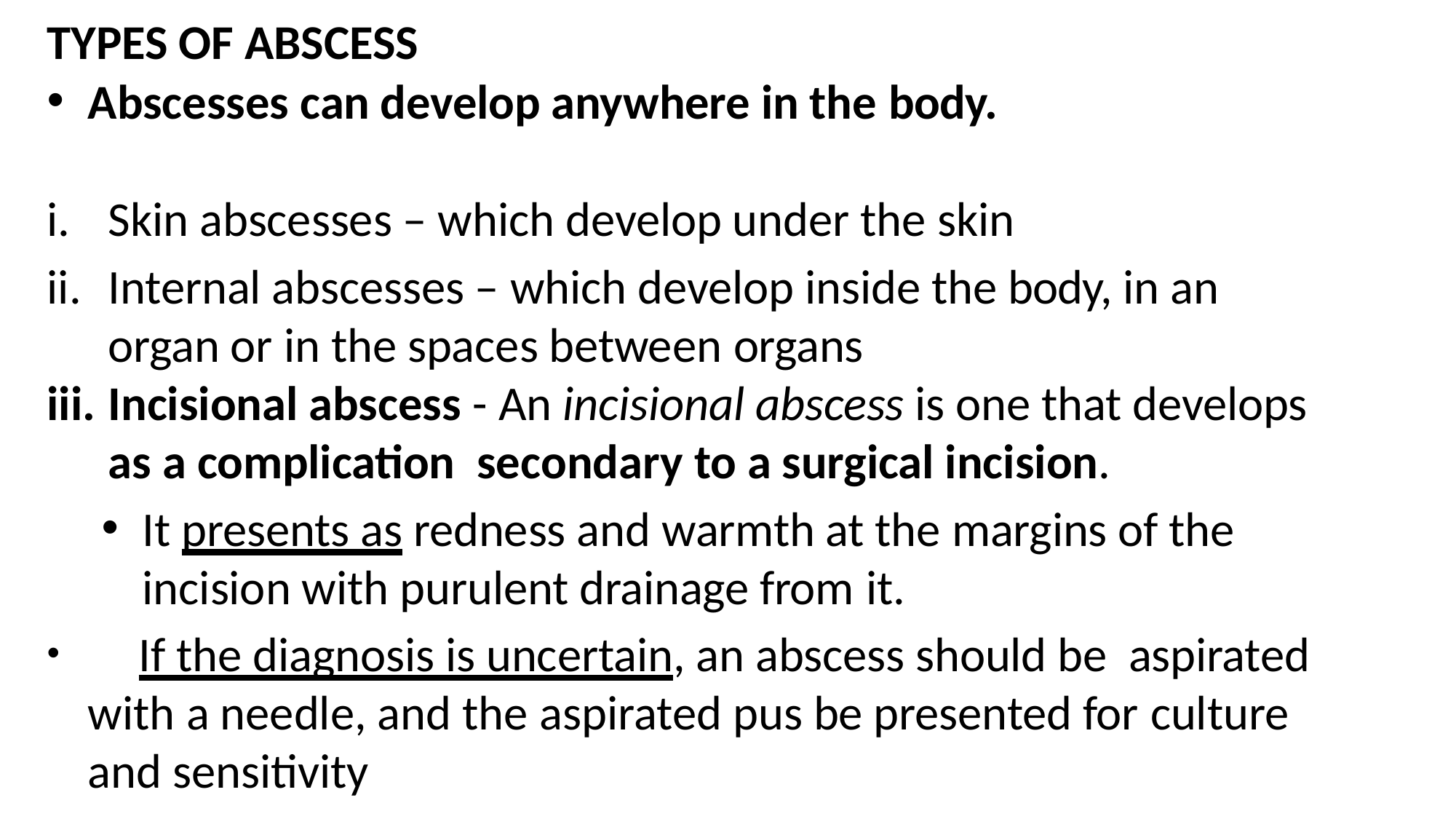

TYPES OF ABSCESS
Abscesses can develop anywhere in the body.

Skin abscesses – which develop under the skin
Internal abscesses – which develop inside the body, in an  organ or in the spaces between organs
Incisional abscess - An incisional abscess is one that develops as a complication  secondary to a surgical incision.
It presents as redness and warmth at the margins of the  incision with purulent drainage from it.
	If the diagnosis is uncertain, an abscess should be  aspirated with a needle, and the aspirated pus be presented for culture and sensitivity